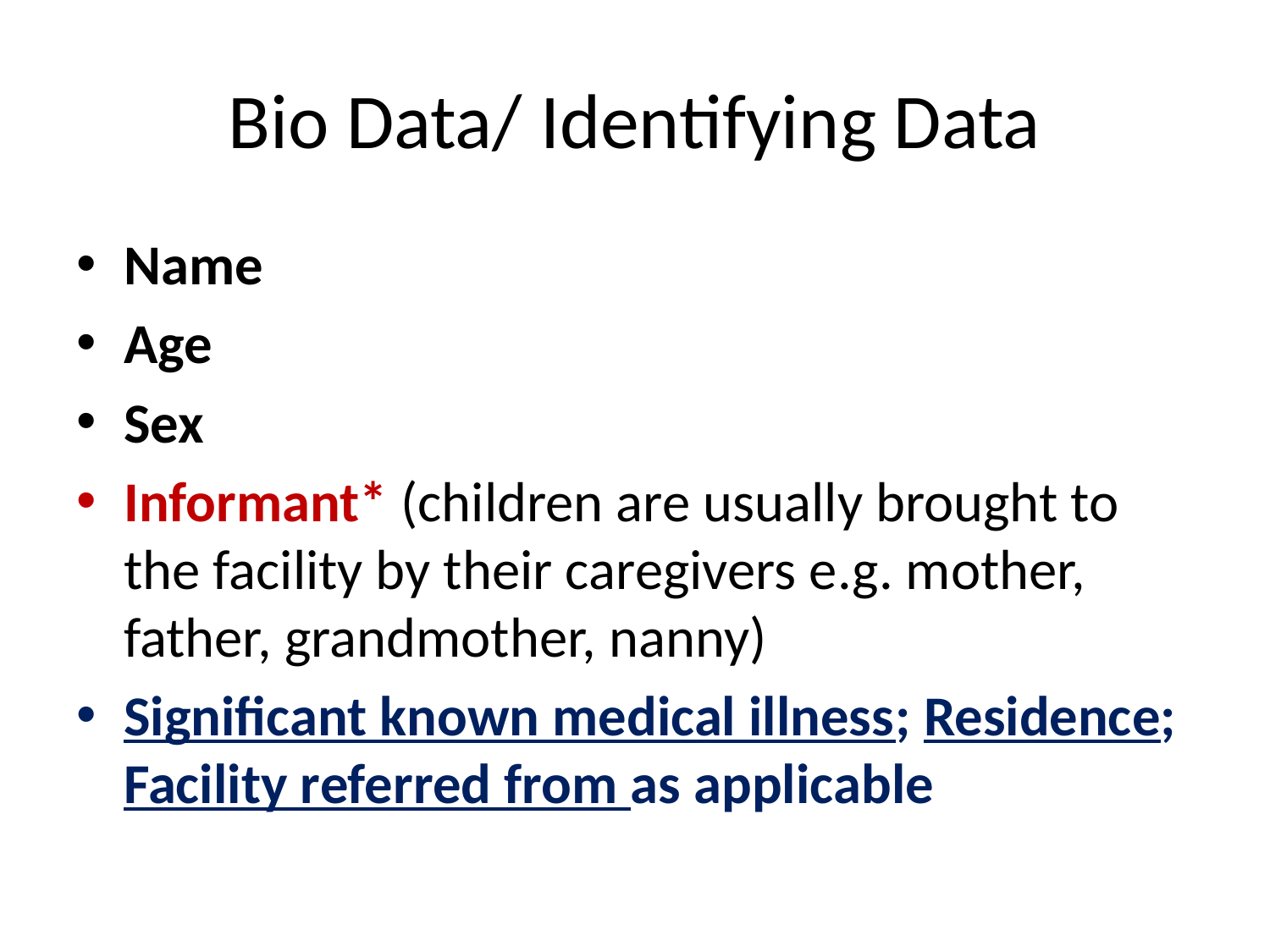

# Bio Data/ Identifying Data
Name
Age
Sex
Informant* (children are usually brought to the facility by their caregivers e.g. mother, father, grandmother, nanny)
Significant known medical illness; Residence; Facility referred from as applicable